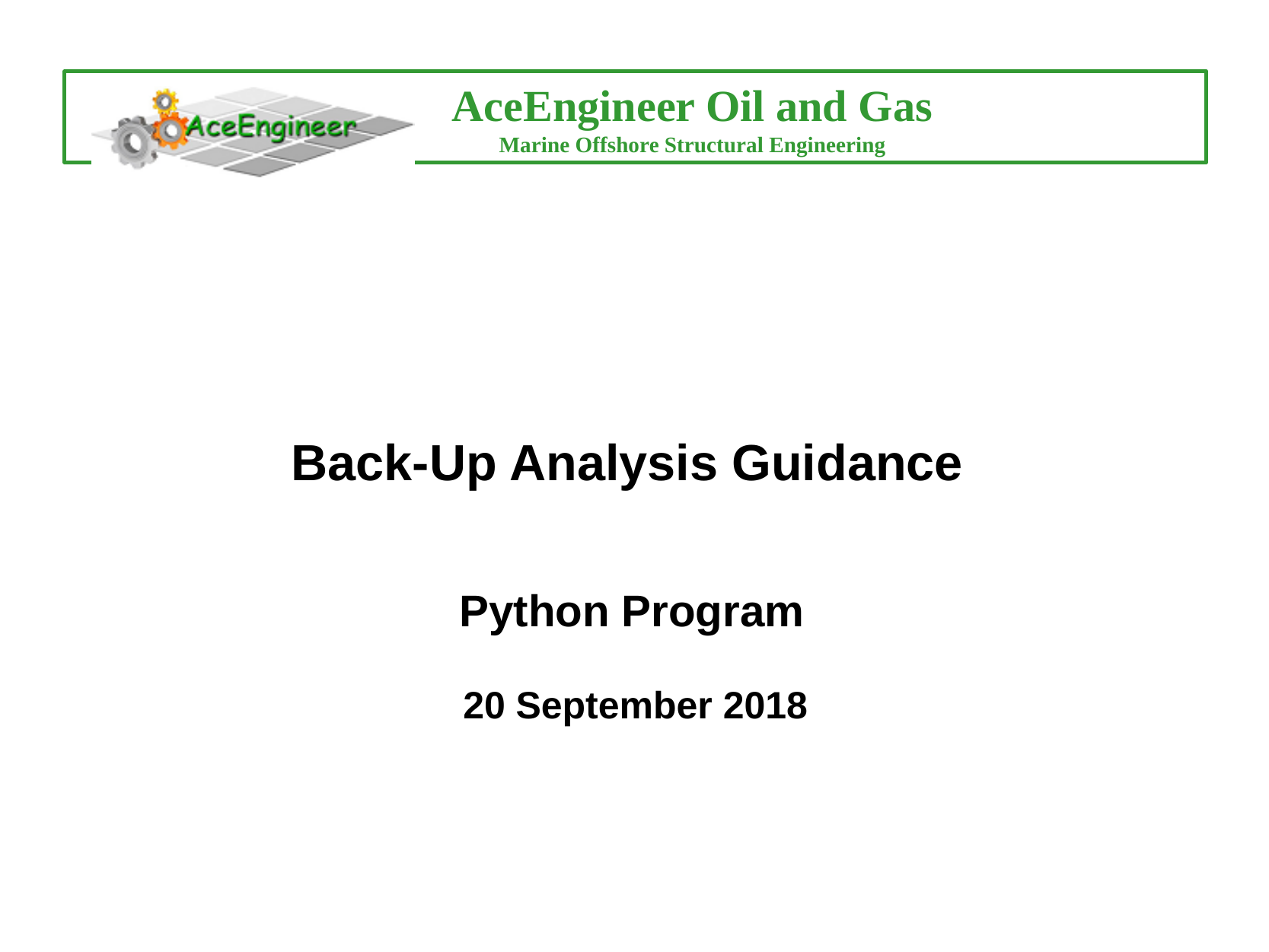

#
Back-Up Analysis Guidance
Python Program
20 September 2018